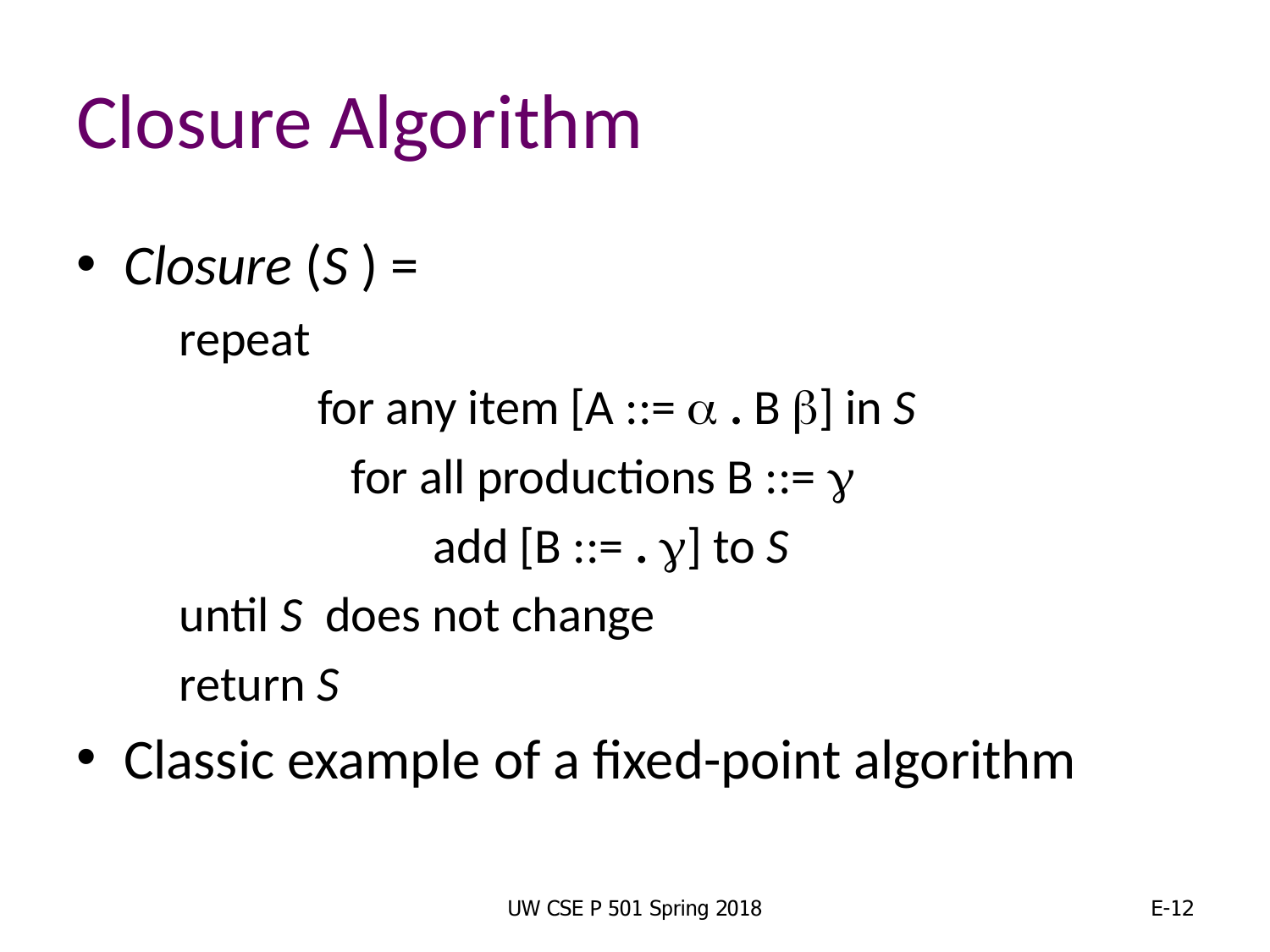

# Closure Algorithm
Closure (S ) =
	repeat
		 for any item [A ::= α . B β] in S
		    for all productions B ::= γ
			add [B ::= . γ] to S
	until S  does not change
	return S
Classic example of a fixed-point algorithm
UW CSE P 501 Spring 2018
E-12